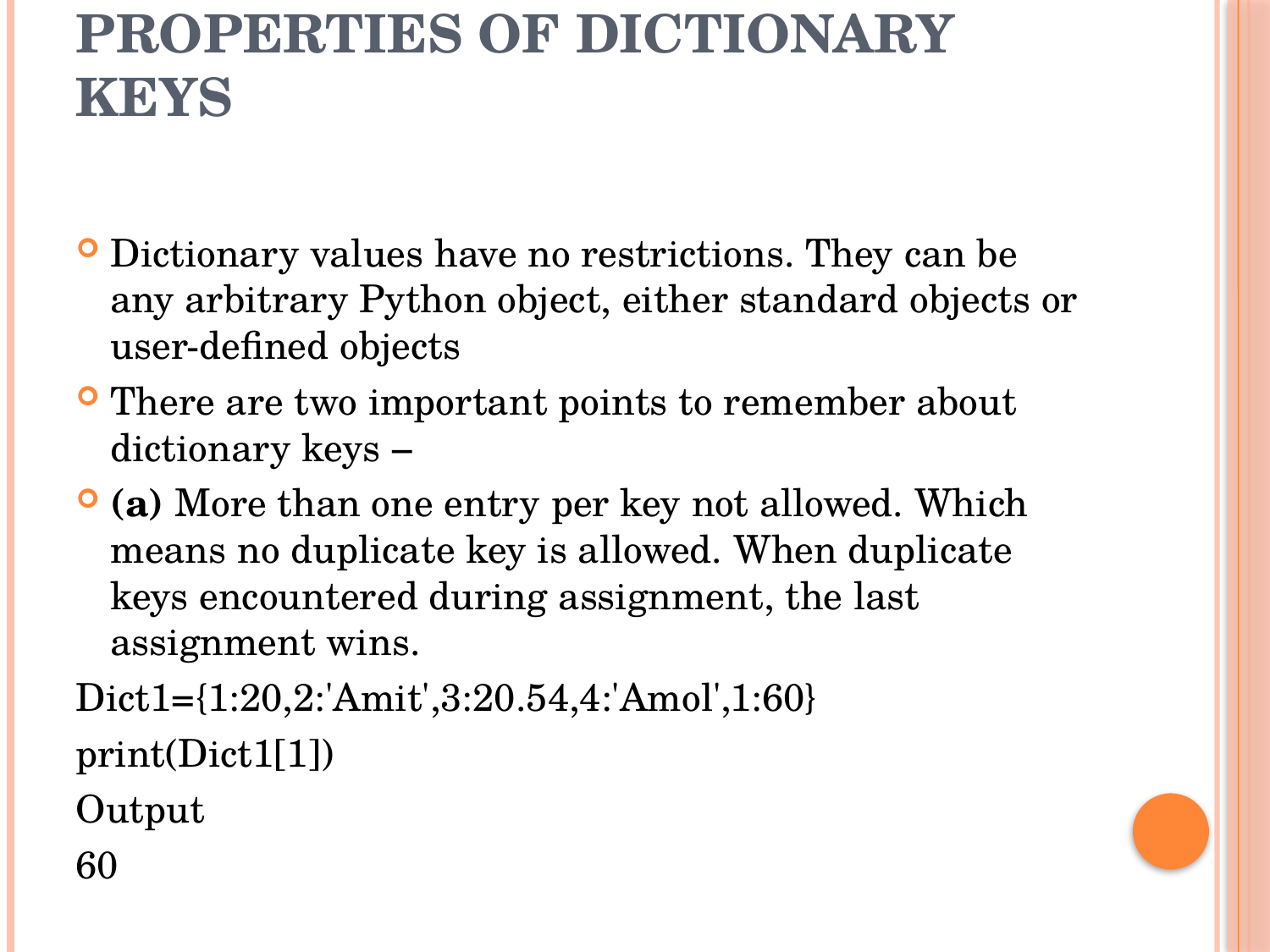

# Properties of Dictionary Keys
Dictionary values have no restrictions. They can be any arbitrary Python object, either standard objects or user-defined objects
There are two important points to remember about dictionary keys −
(a) More than one entry per key not allowed. Which means no duplicate key is allowed. When duplicate keys encountered during assignment, the last assignment wins.
Dict1={1:20,2:'Amit',3:20.54,4:'Amol',1:60}
print(Dict1[1])
Output
60